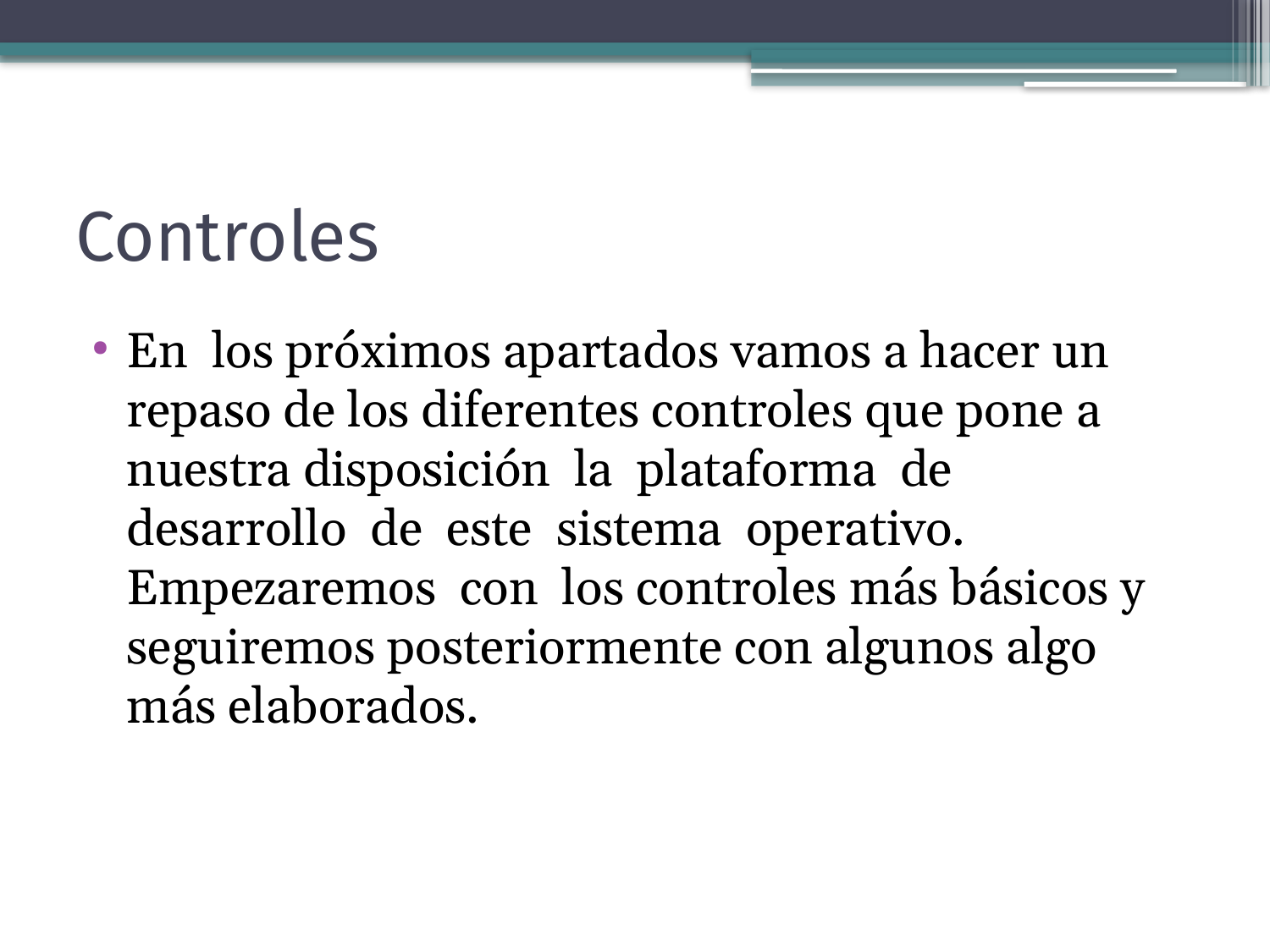

# Controles
En  los próximos apartados vamos a hacer un repaso de los diferentes controles que pone a nuestra disposición  la  plataforma  de  desarrollo  de  este  sistema  operativo.  Empezaremos  con  los controles más básicos y seguiremos posteriormente con algunos algo más elaborados.